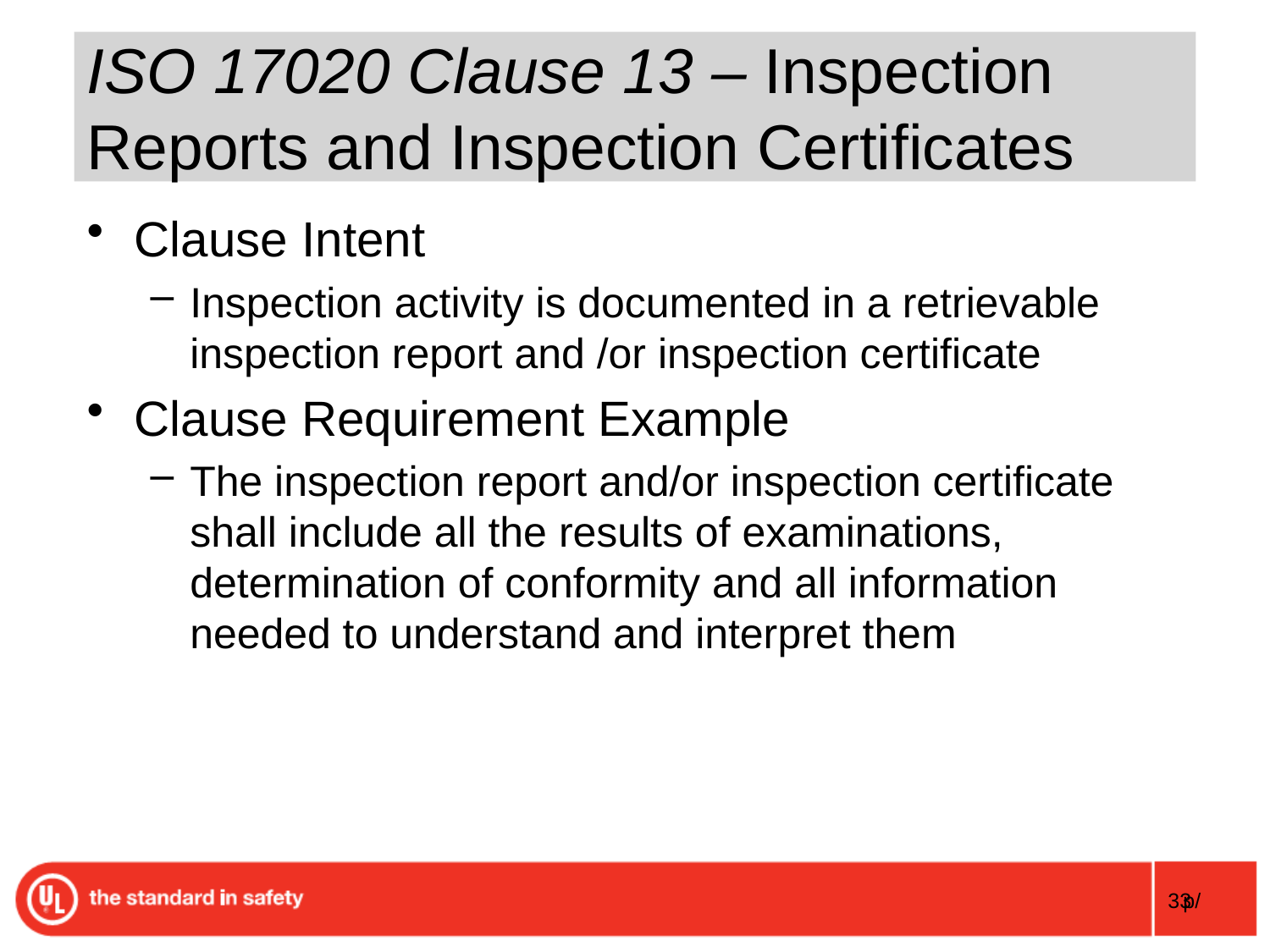

# ISO 17020 Clause 13 – Inspection Reports and Inspection Certificates
Clause Intent
Inspection activity is documented in a retrievable inspection report and /or inspection certificate
Clause Requirement Example
The inspection report and/or inspection certificate shall include all the results of examinations, determination of conformity and all information needed to understand and interpret them